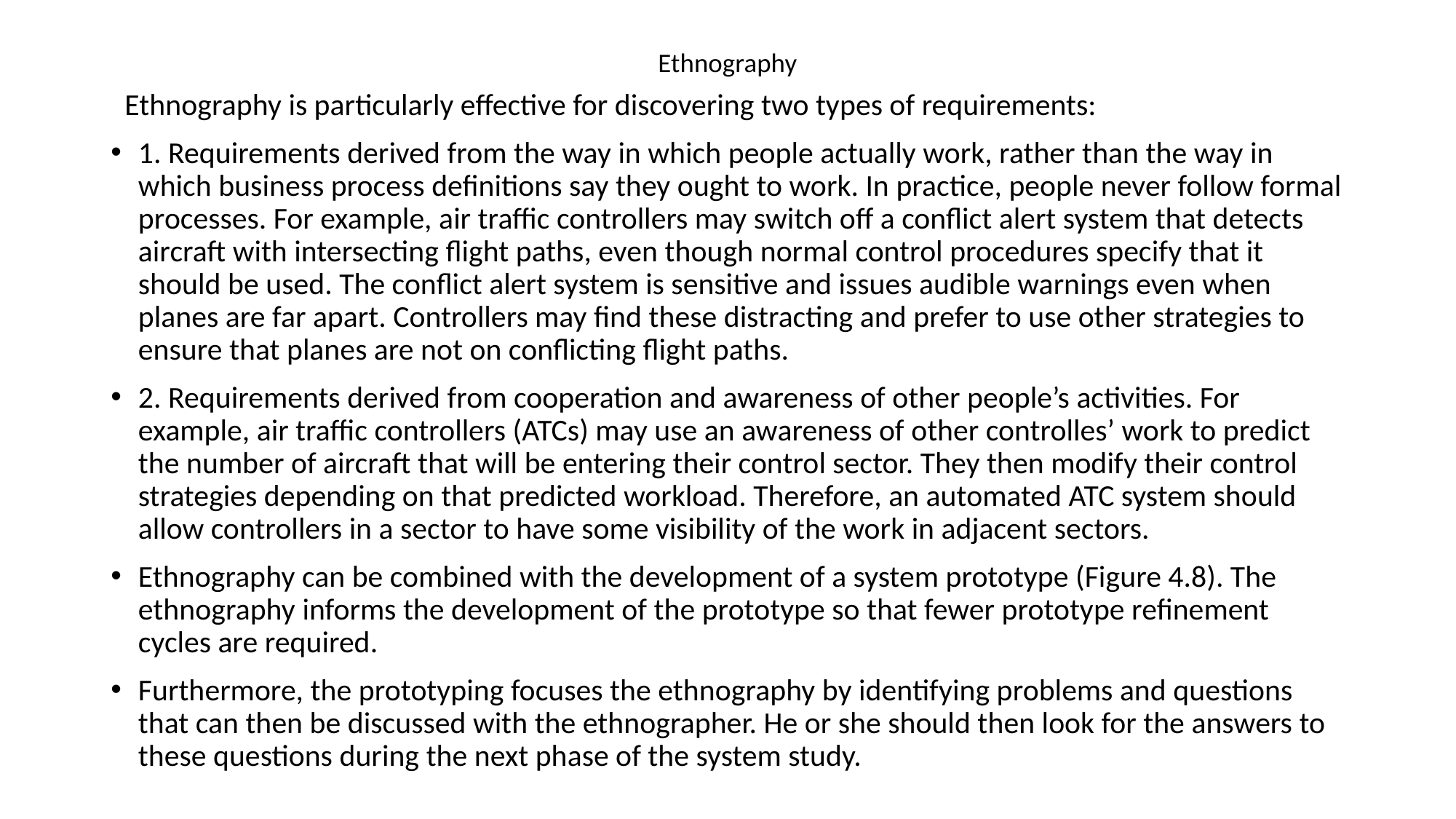

# Ethnography
  Ethnography is particularly effective for discovering two types of requirements:
1. Requirements derived from the way in which people actually work, rather than the way in which business process definitions say they ought to work. In practice, people never follow formal processes. For example, air traffic controllers may switch off a conflict alert system that detects aircraft with intersecting flight paths, even though normal control procedures specify that it should be used. The conflict alert system is sensitive and issues audible warnings even when planes are far apart. Controllers may find these distracting and prefer to use other strategies to ensure that planes are not on conflicting flight paths.
2. Requirements derived from cooperation and awareness of other people’s activities. For example, air traffic controllers (ATCs) may use an awareness of other controlles’ work to predict the number of aircraft that will be entering their control sector. They then modify their control strategies depending on that predicted workload. Therefore, an automated ATC system should allow controllers in a sector to have some visibility of the work in adjacent sectors.
Ethnography can be combined with the development of a system prototype (Figure 4.8). The ethnography informs the development of the prototype so that fewer prototype refinement cycles are required.
Furthermore, the prototyping focuses the ethnography by identifying problems and questions that can then be discussed with the ethnographer. He or she should then look for the answers to these questions during the next phase of the system study.